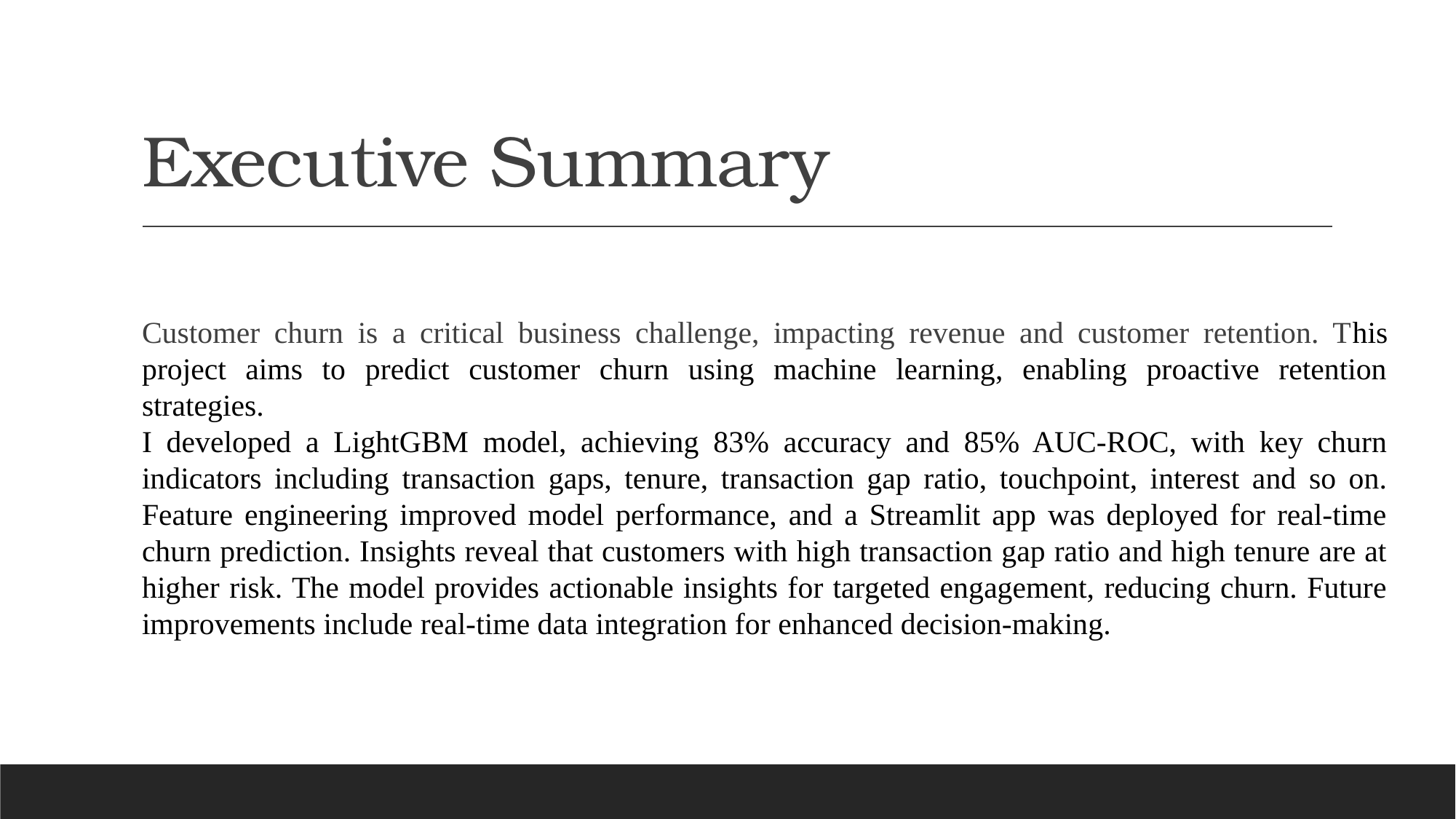

# Executive Summary
Customer churn is a critical business challenge, impacting revenue and customer retention. This project aims to predict customer churn using machine learning, enabling proactive retention strategies.
I developed a LightGBM model, achieving 83% accuracy and 85% AUC-ROC, with key churn indicators including transaction gaps, tenure, transaction gap ratio, touchpoint, interest and so on. Feature engineering improved model performance, and a Streamlit app was deployed for real-time churn prediction. Insights reveal that customers with high transaction gap ratio and high tenure are at higher risk. The model provides actionable insights for targeted engagement, reducing churn. Future improvements include real-time data integration for enhanced decision-making.